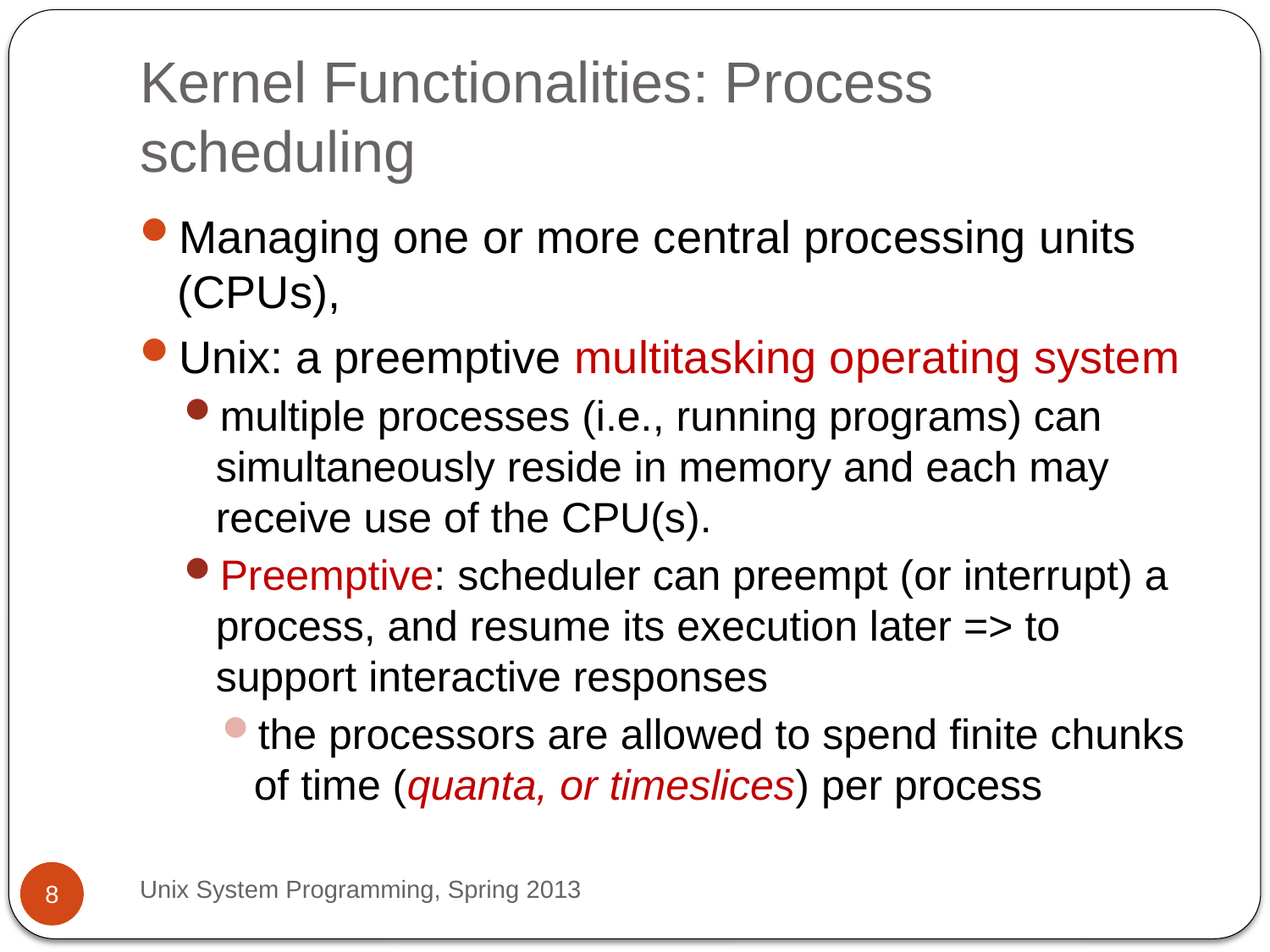

# Kernel Functionalities: Process scheduling
Managing one or more central processing units (CPUs),
Unix: a preemptive multitasking operating system
multiple processes (i.e., running programs) can simultaneously reside in memory and each may receive use of the CPU(s).
Preemptive: scheduler can preempt (or interrupt) a process, and resume its execution later => to support interactive responses
the processors are allowed to spend finite chunks of time (quanta, or timeslices) per process

Unix System Programming, Spring 2013
8